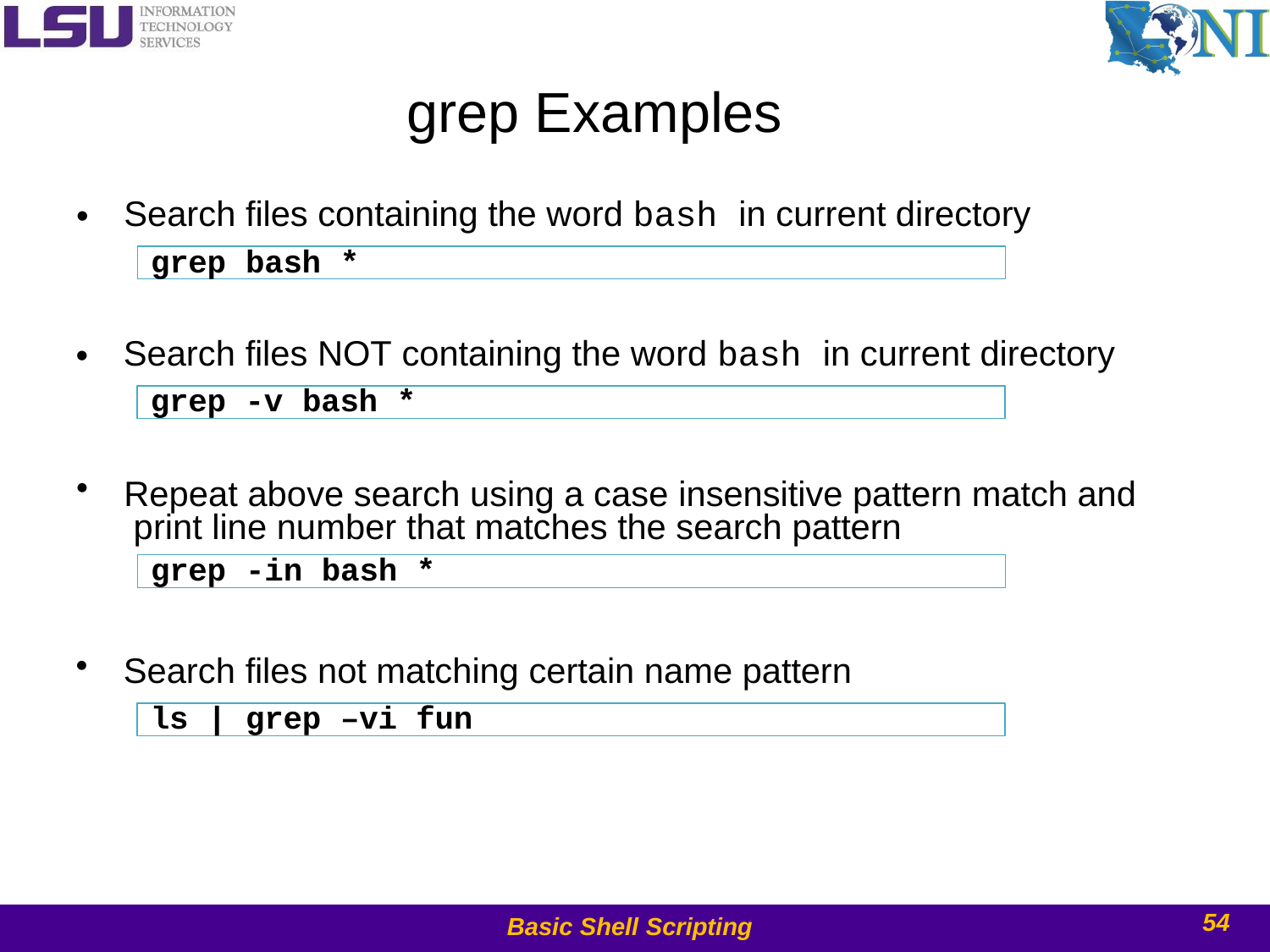

# grep Examples
Search files containing the word bash in current directory
•
grep bash *
Search files NOT containing the word bash in current directory
•
grep -v bash *
Repeat above search using a case insensitive pattern match and  print line number that matches the search pattern
grep -in bash *
Search files not matching certain name pattern
ls | grep –vi fun
54
Basic Shell Scripting